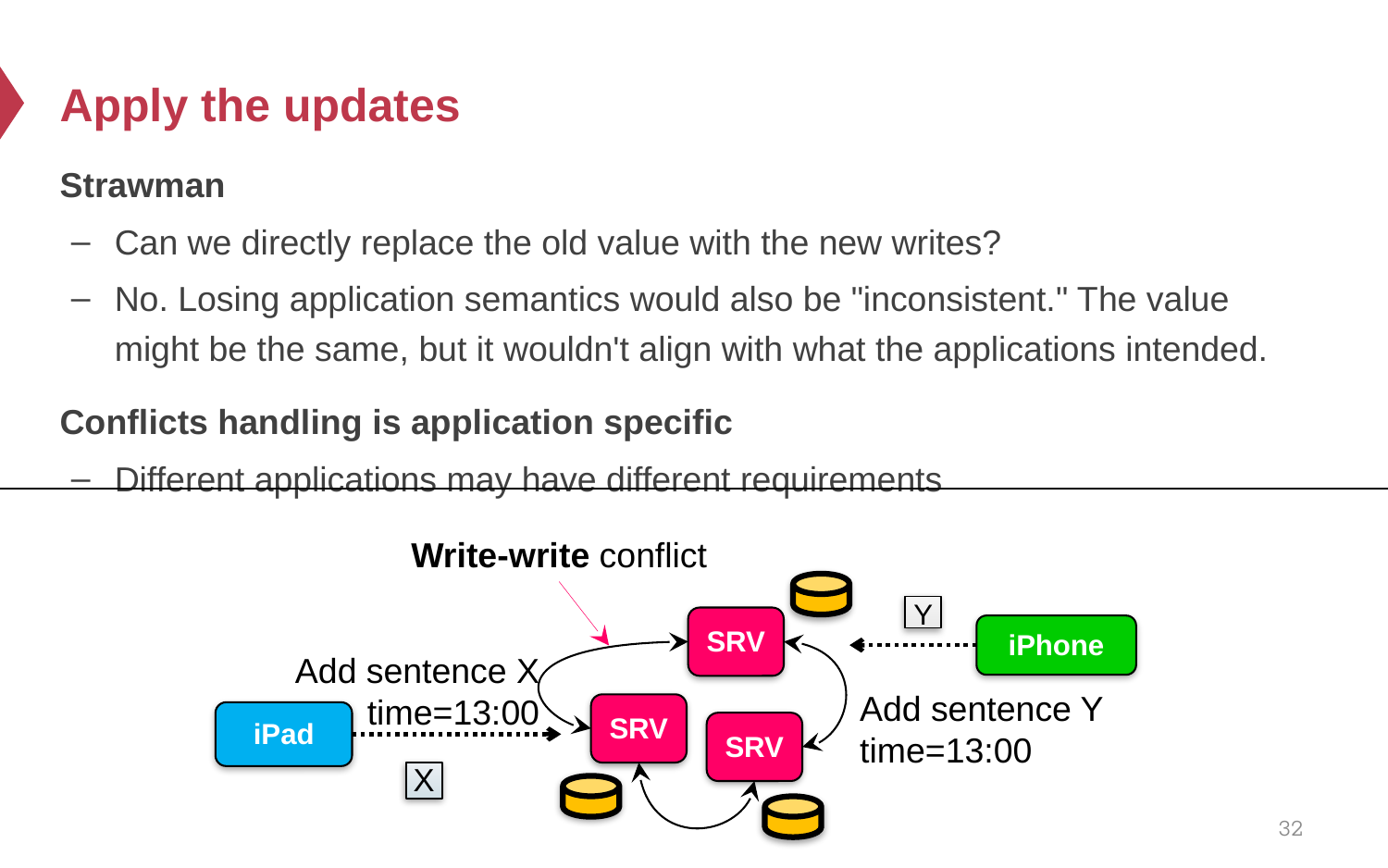

# Apply the updates
Strawman
Can we directly replace the old value with the new writes?
No. Losing application semantics would also be "inconsistent." The value might be the same, but it wouldn't align with what the applications intended.
Conflicts handling is application specific
Different applications may have different requirements
Write-write conflict

Y
SRV
iPhone
Add sentence X
time=13:00
Add sentence Y
time=13:00
SRV
iPad
SRV
X

32